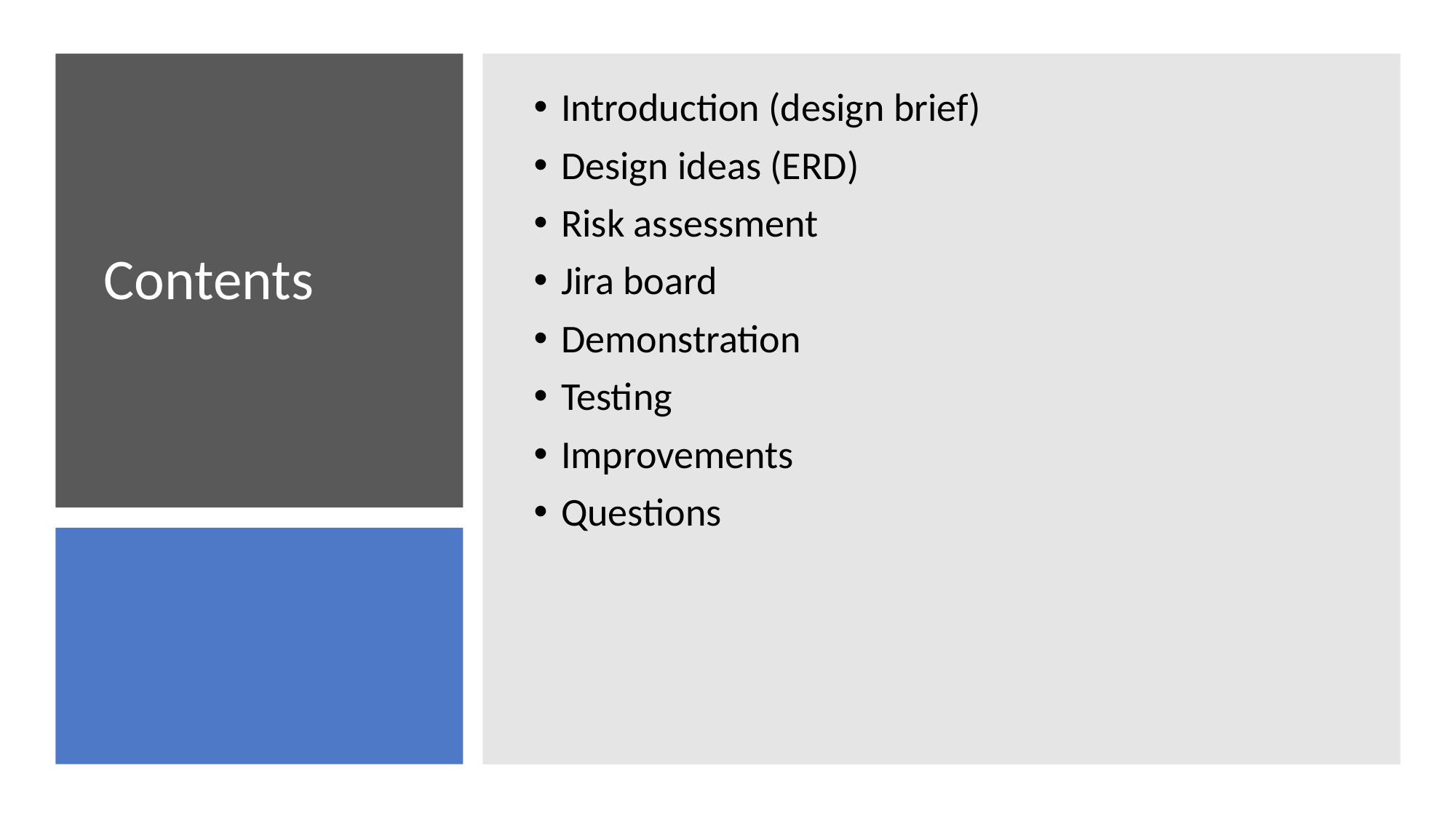

Introduction (design brief)
Design ideas (ERD)
Risk assessment
Jira board
Demonstration
Testing
Improvements
Questions

# Contents